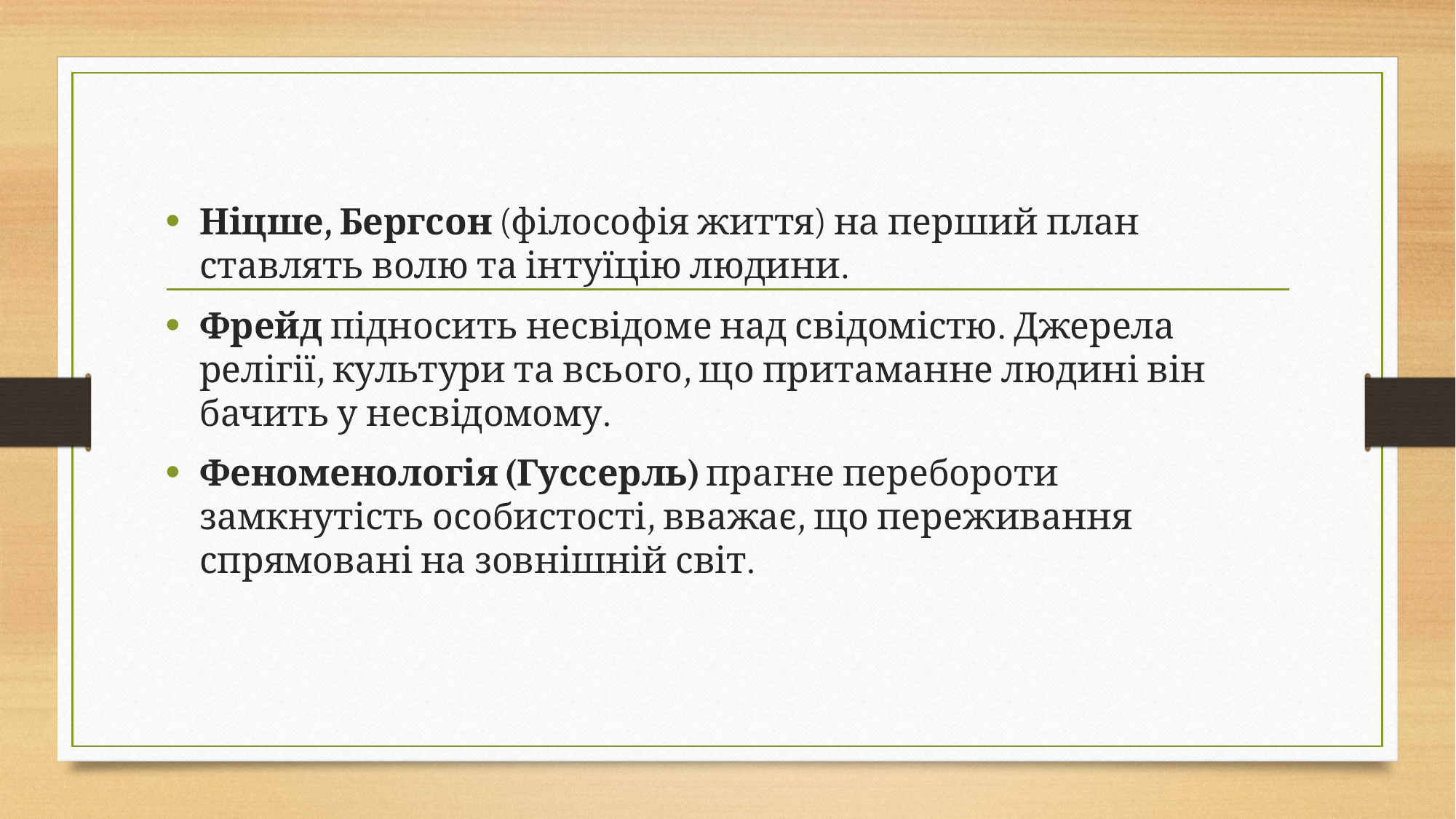

Ніцше, Бергсон (філософія життя) на перший план ставлять волю та інтуїцію людини.
Фрейд підносить несвідоме над свідомістю. Джерела релігії, культури та всього, що притаманне людині він бачить у несвідомому.
Феноменологія (Гуссерль) прагне перебороти замкнутість особистості, вважає, що переживання спрямовані на зовнішній світ.